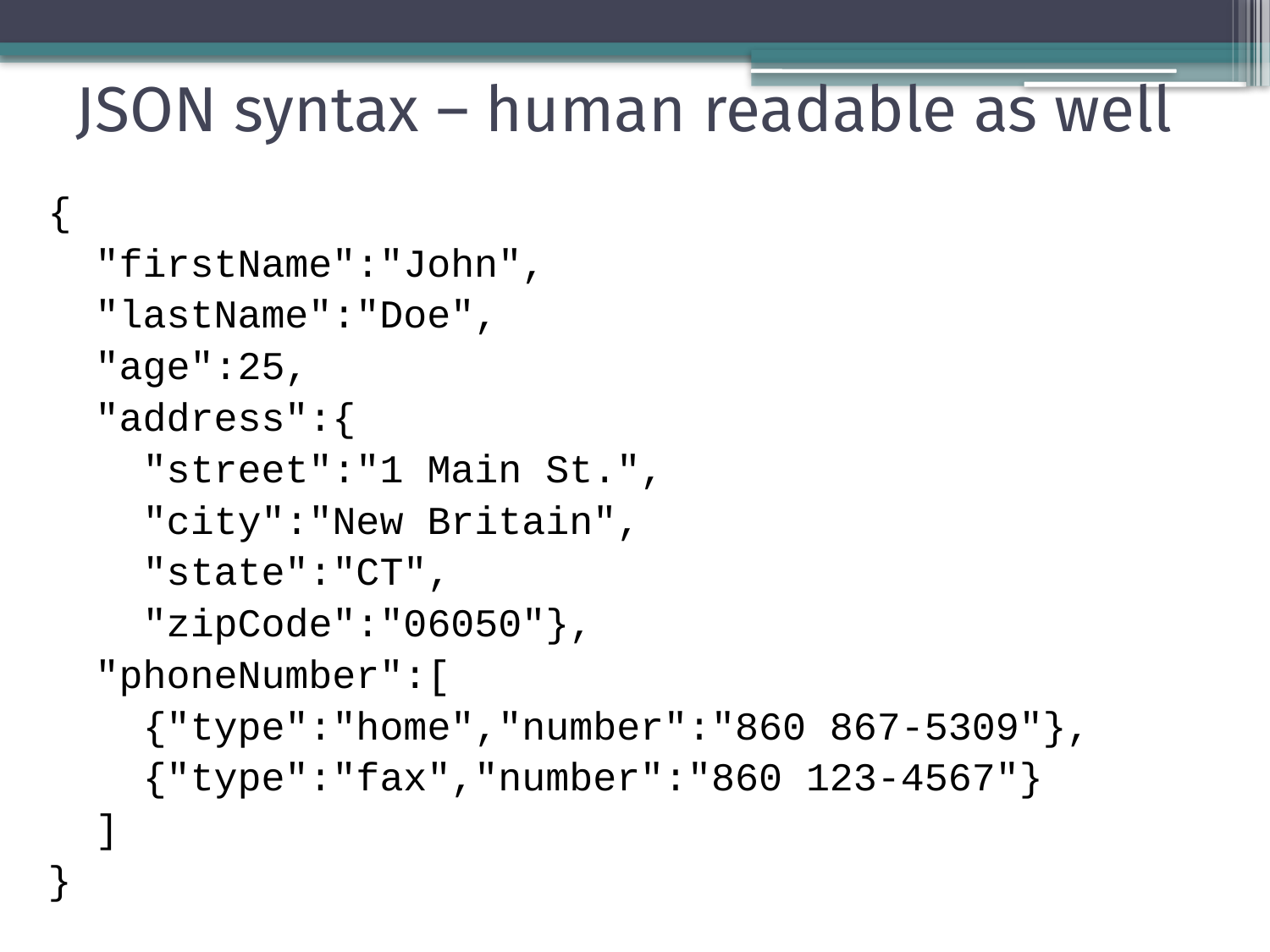

# JSON syntax – human readable as well
{
  "firstName":"John",
  "lastName":"Doe",
  "age":25,
  "address":{
    "street":"1 Main St.",
    "city":"New Britain",
    "state":"CT",
    "zipCode":"06050"},
  "phoneNumber":[
    {"type":"home","number":"860 867-5309"},
    {"type":"fax","number":"860 123-4567"}
  ]
}